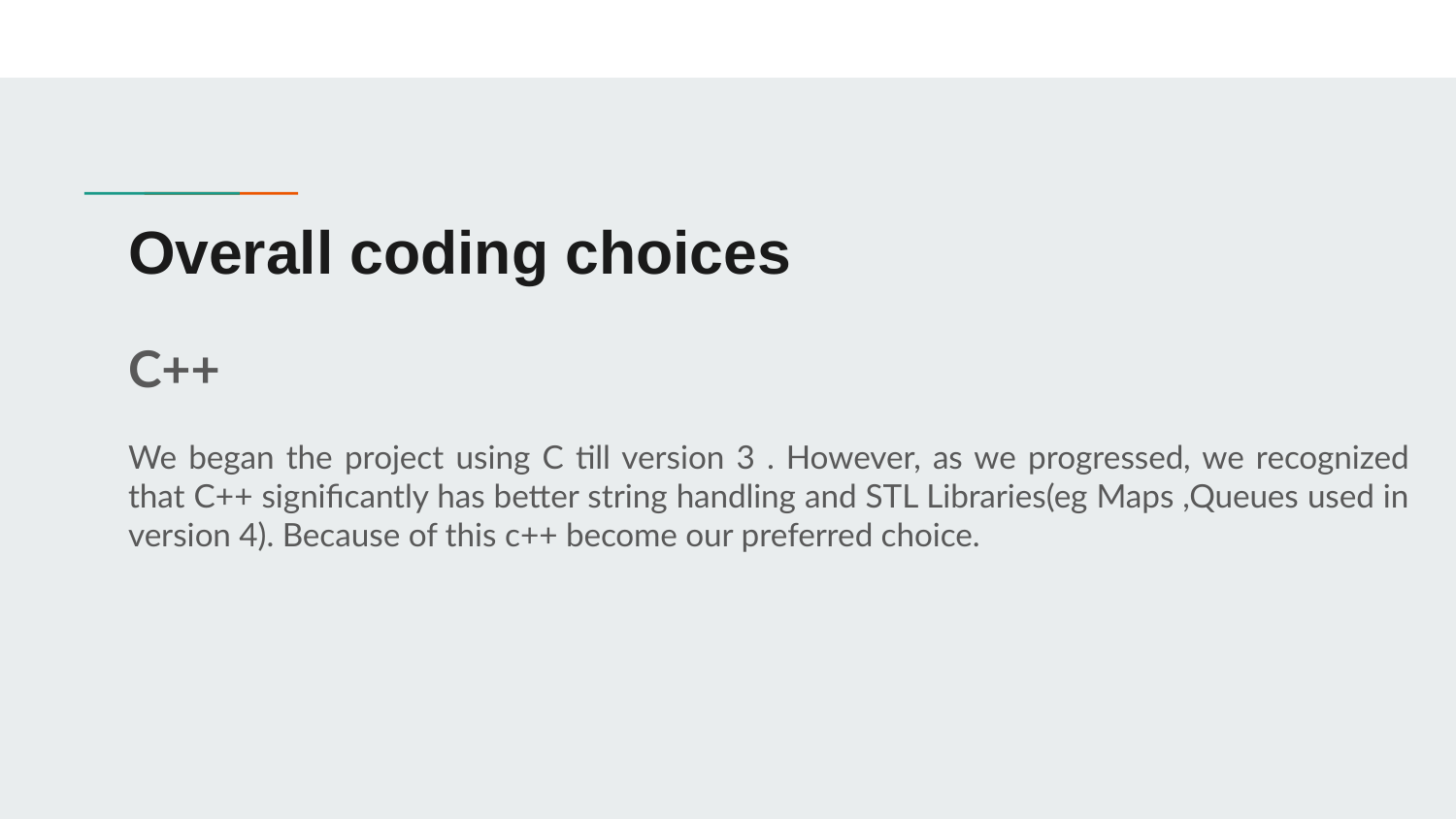

Overall coding choices
# C++

We began the project using C till version 3 . However, as we progressed, we recognized that C++ significantly has better string handling and STL Libraries(eg Maps ,Queues used in version 4). Because of this c++ become our preferred choice.